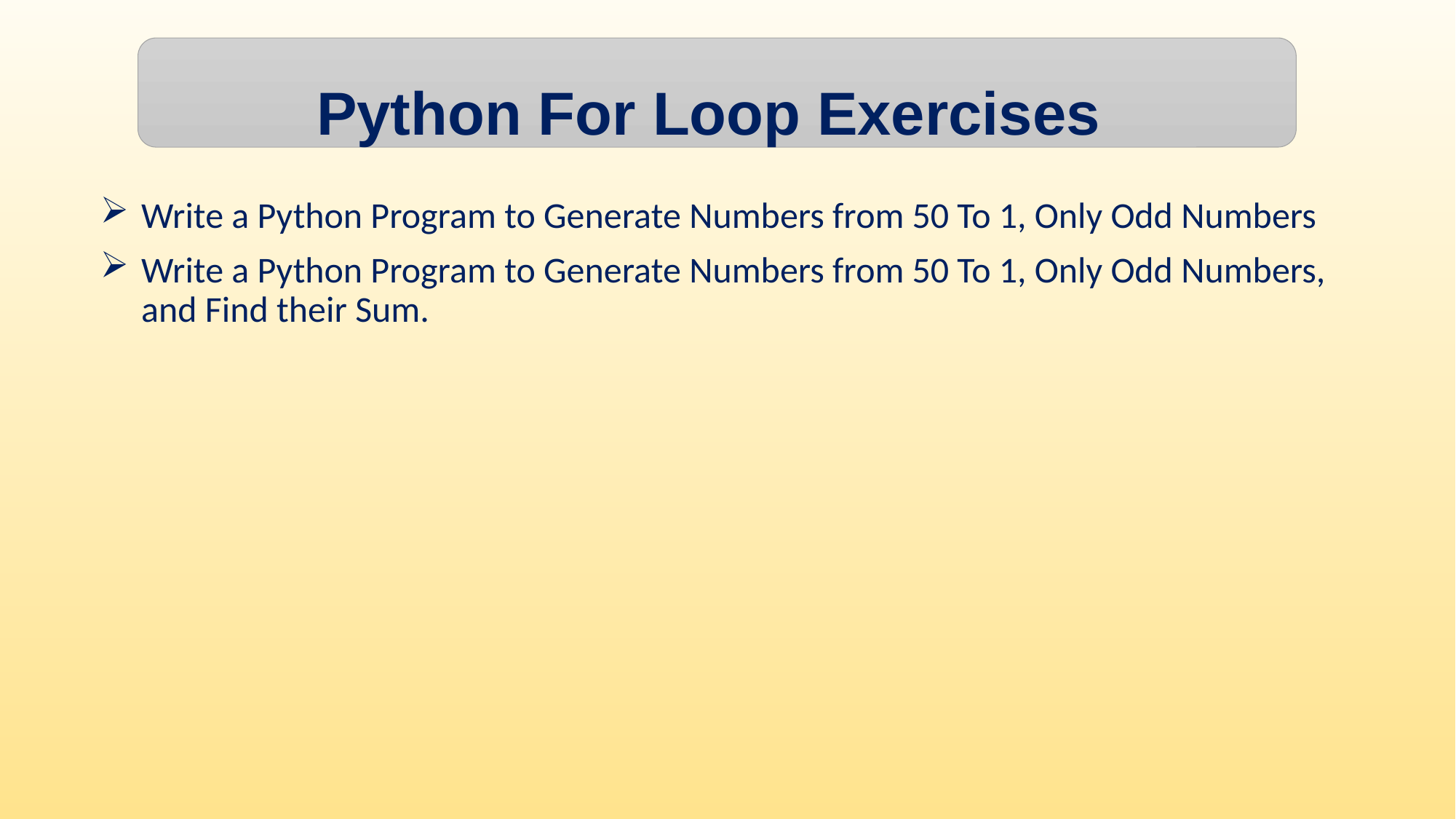

Python For Loop Exercises
Write a Python Program to Generate Numbers from 50 To 1, Only Odd Numbers
Write a Python Program to Generate Numbers from 50 To 1, Only Odd Numbers, and Find their Sum.